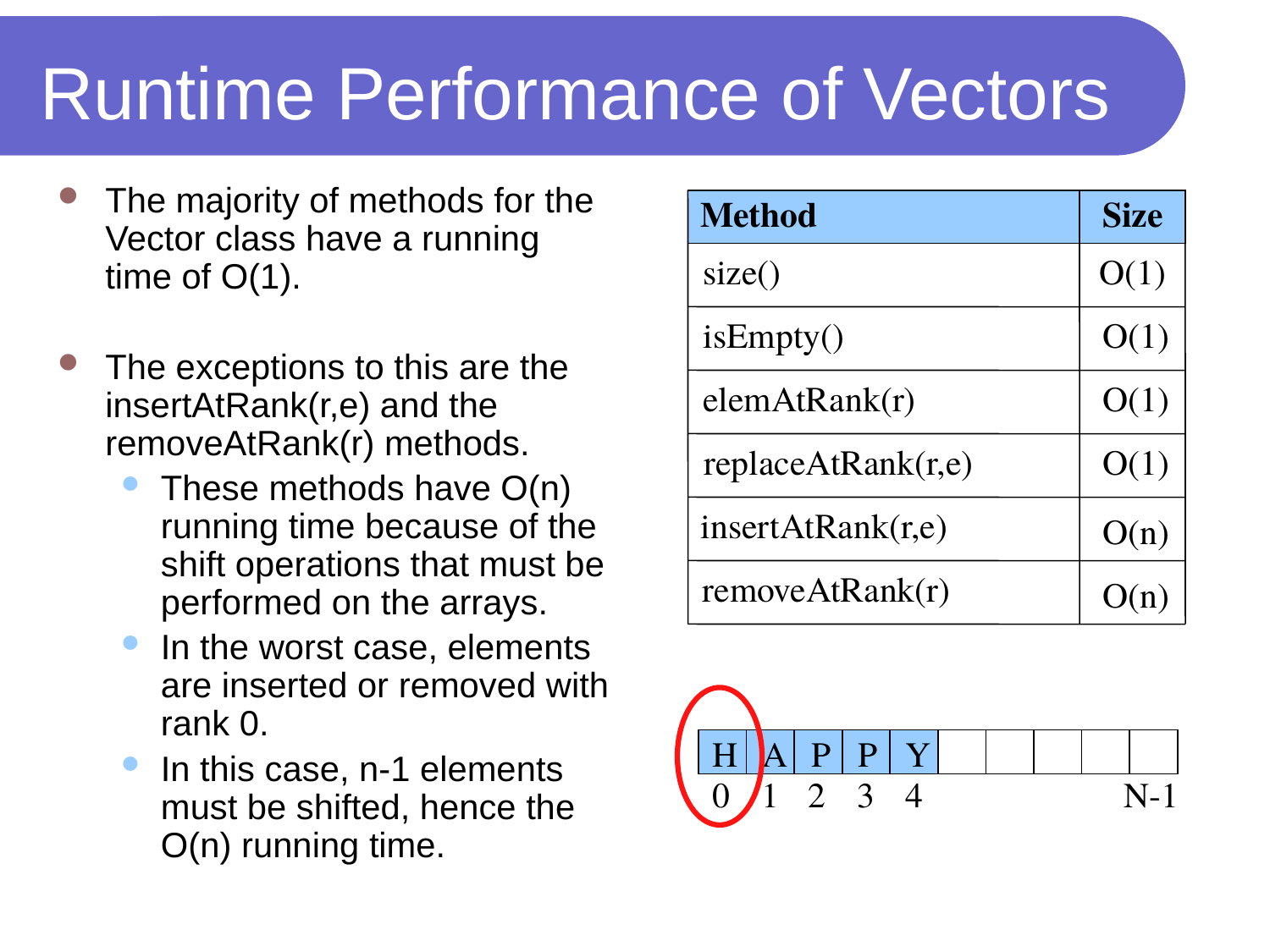

# Runtime Performance of Vectors
The majority of methods for the Vector class have a running time of O(1).

The exceptions to this are the insertAtRank(r,e) and the removeAtRank(r) methods.
These methods have O(n) running time because of the shift operations that must be performed on the arrays.
In the worst case, elements are inserted or removed with rank 0.
In this case, n-1 elements must be shifted, hence the O(n) running time.

Method
Size
size()
O(1)

isEmpty()
O(1)

elemAtRank(r)
O(1)

replaceAtRank(r,e)
O(1)

insertAtRank(r,e)
O(n)

removeAtRank(r)
O(n)

H
A
P
P
Y
0
1
2
3
4
N-1